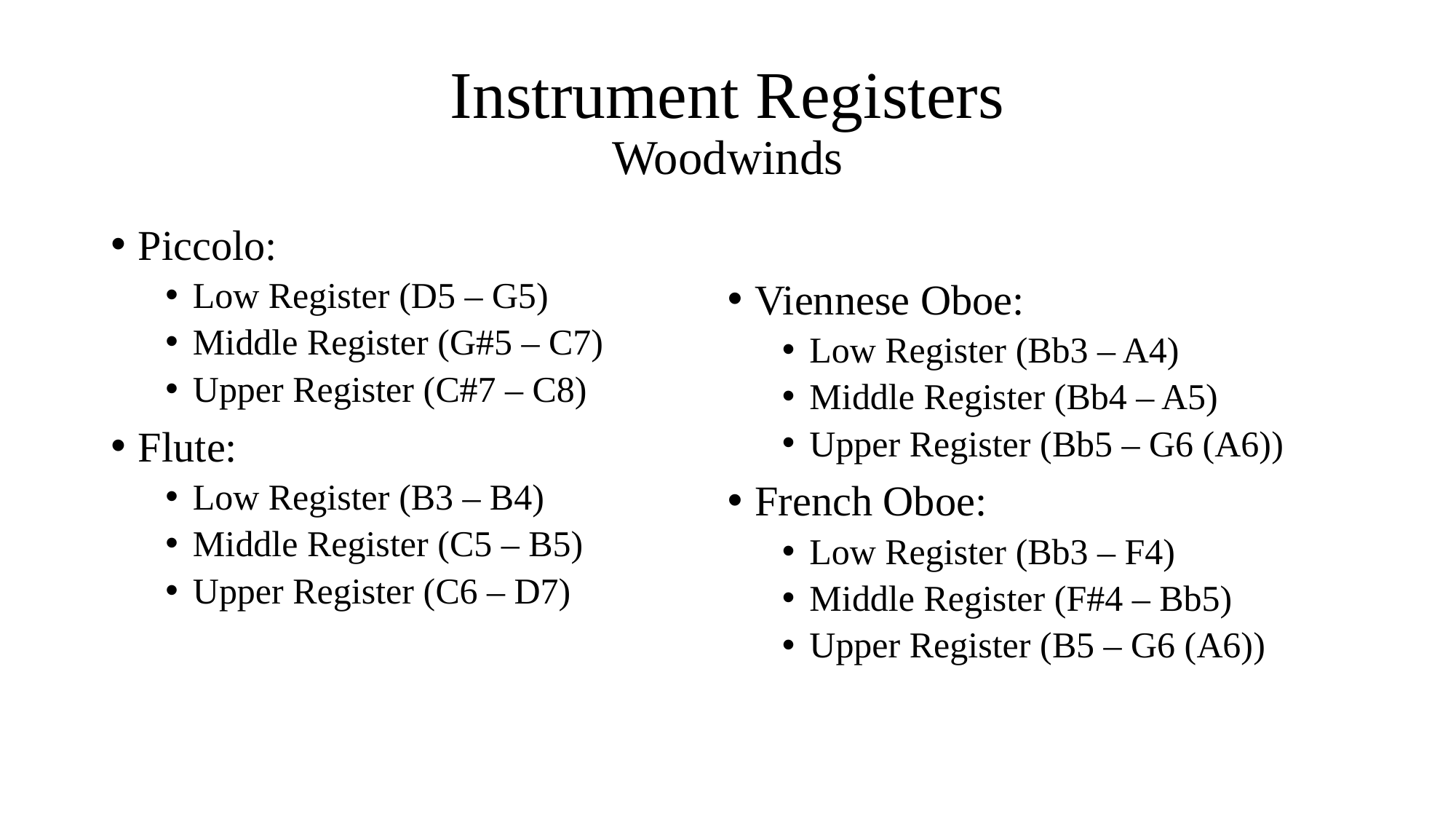

# Instrument Registers Woodwinds
Piccolo:
Low Register (D5 – G5)
Middle Register (G#5 – C7)
Upper Register (C#7 – C8)
Flute:
Low Register (B3 – B4)
Middle Register (C5 – B5)
Upper Register (C6 – D7)

Viennese Oboe:
Low Register (Bb3 – A4)
Middle Register (Bb4 – A5)
Upper Register (Bb5 – G6 (A6))
French Oboe:
Low Register (Bb3 – F4)
Middle Register (F#4 – Bb5)
Upper Register (B5 – G6 (A6))